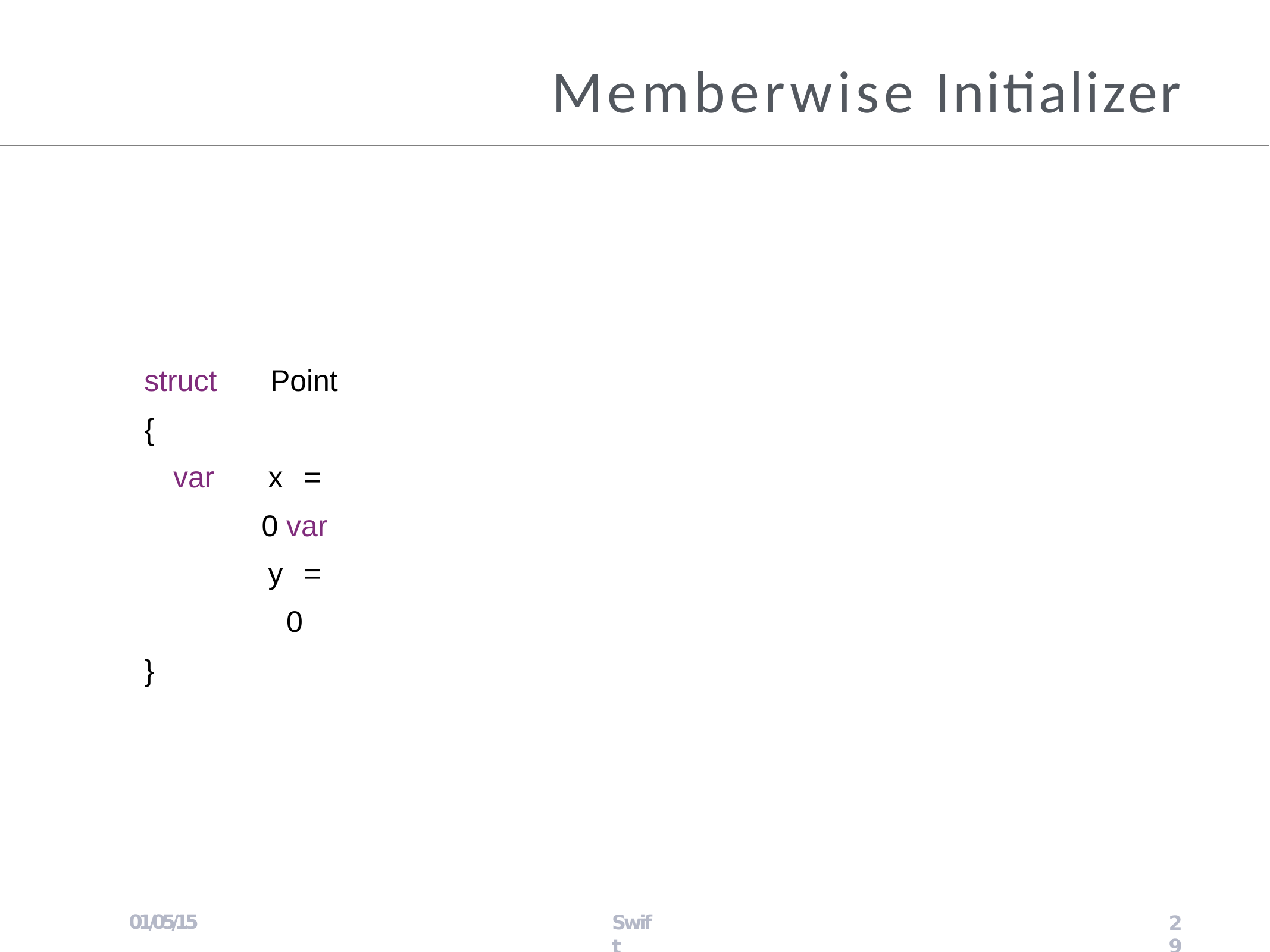

# Memberwise Initializer
struct	Point
{
var	x	=	0 var	y	=	0
}
01/05/15
Swift
29